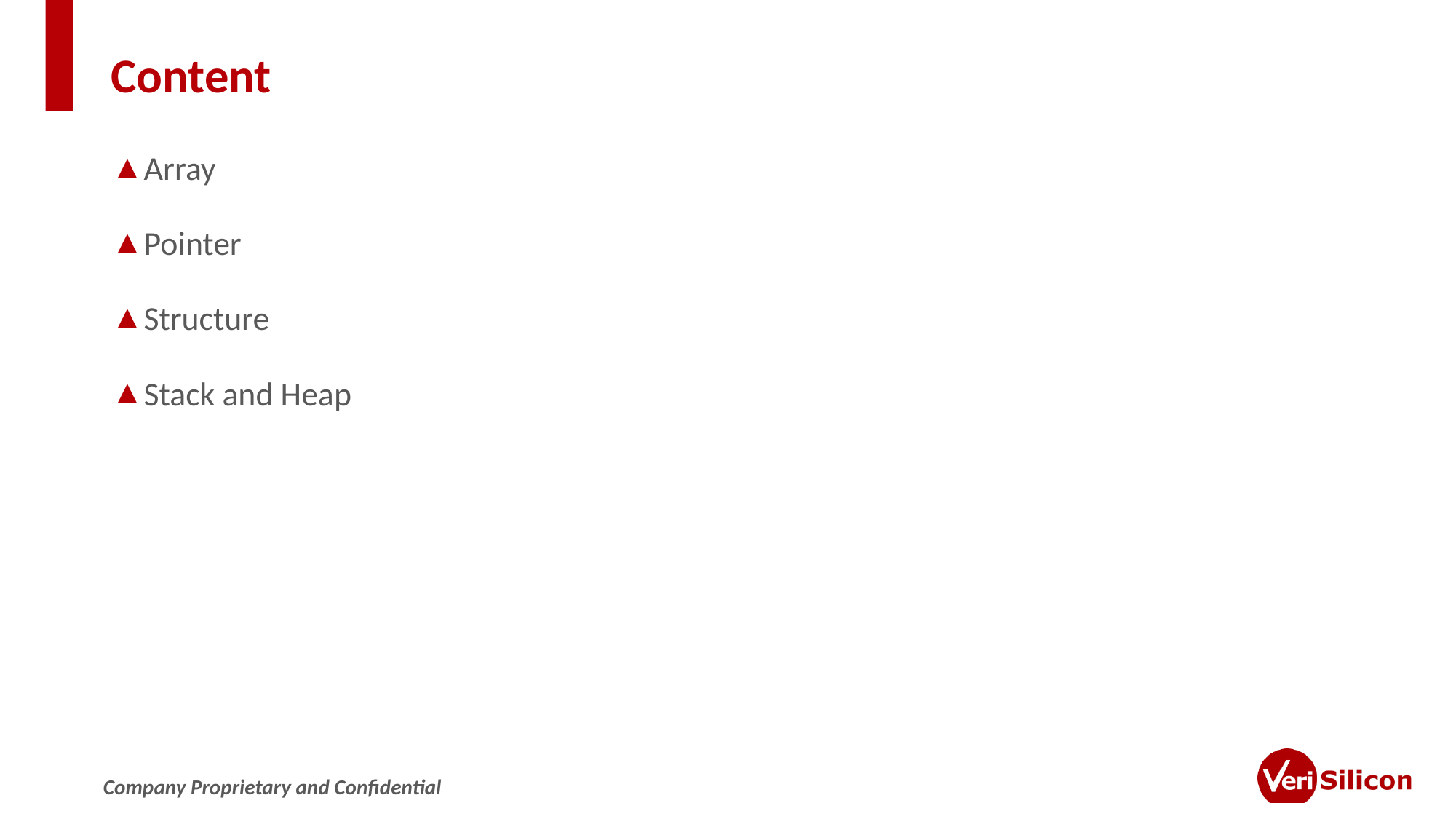

# Content
Array
Pointer
Structure
Stack and Heap